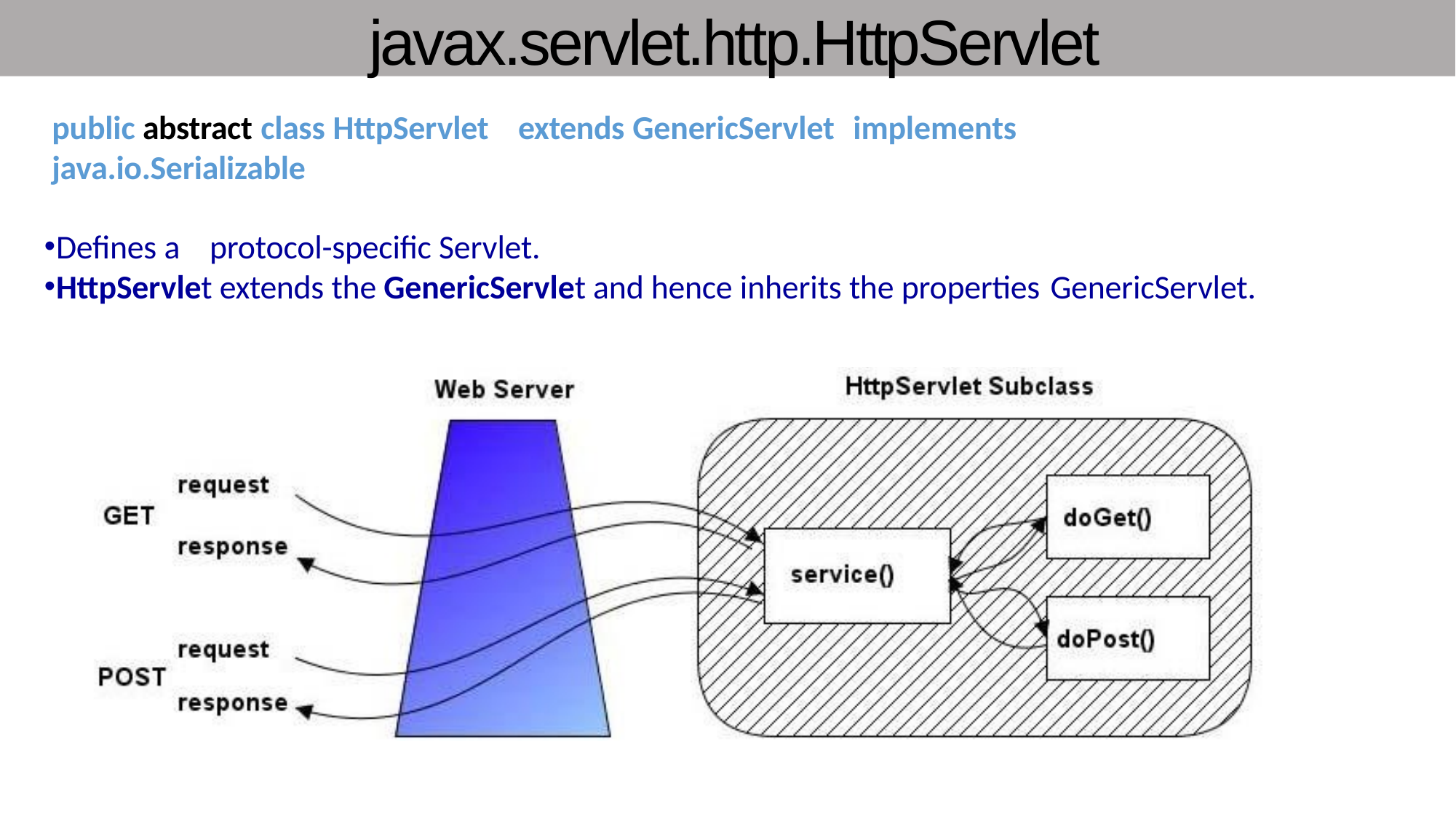

# javax.servlet.http.HttpServlet
public abstract class HttpServlet	extends GenericServlet	implements java.io.Serializable

Defines a	protocol-specific Servlet.
HttpServlet extends the GenericServlet and hence inherits the properties GenericServlet.